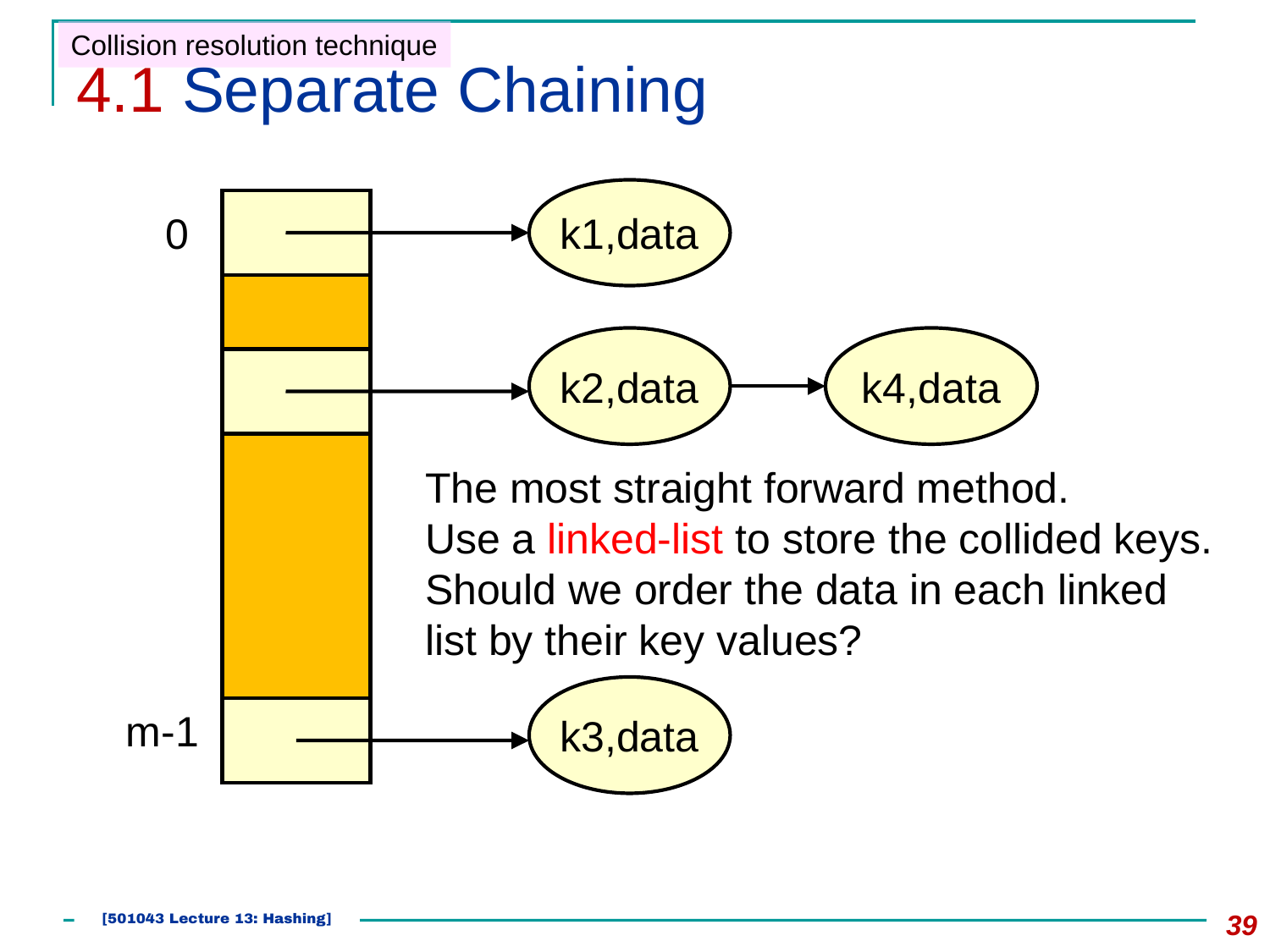

Collision resolution technique
# 4.1 Separate Chaining
k1,data

0

k2,data
k4,data

k3,data
m-1

The most straight forward method.
Use a linked-list to store the collided keys. Should we order the data in each linked list by their key values?
39
[501043 Lecture 13: Hashing]